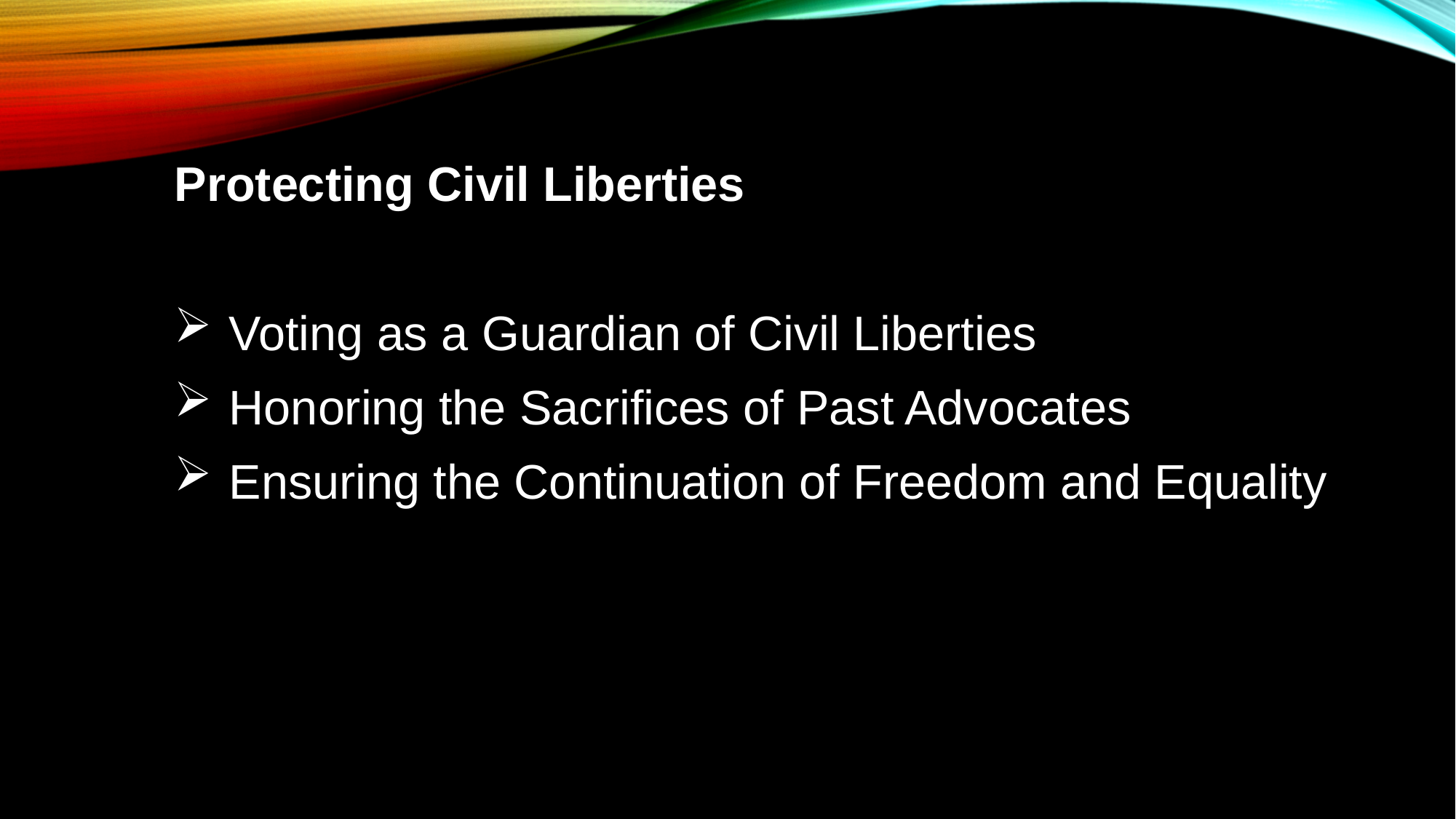

Protecting Civil Liberties

Voting as a Guardian of Civil Liberties
Honoring the Sacrifices of Past Advocates
Ensuring the Continuation of Freedom and Equality